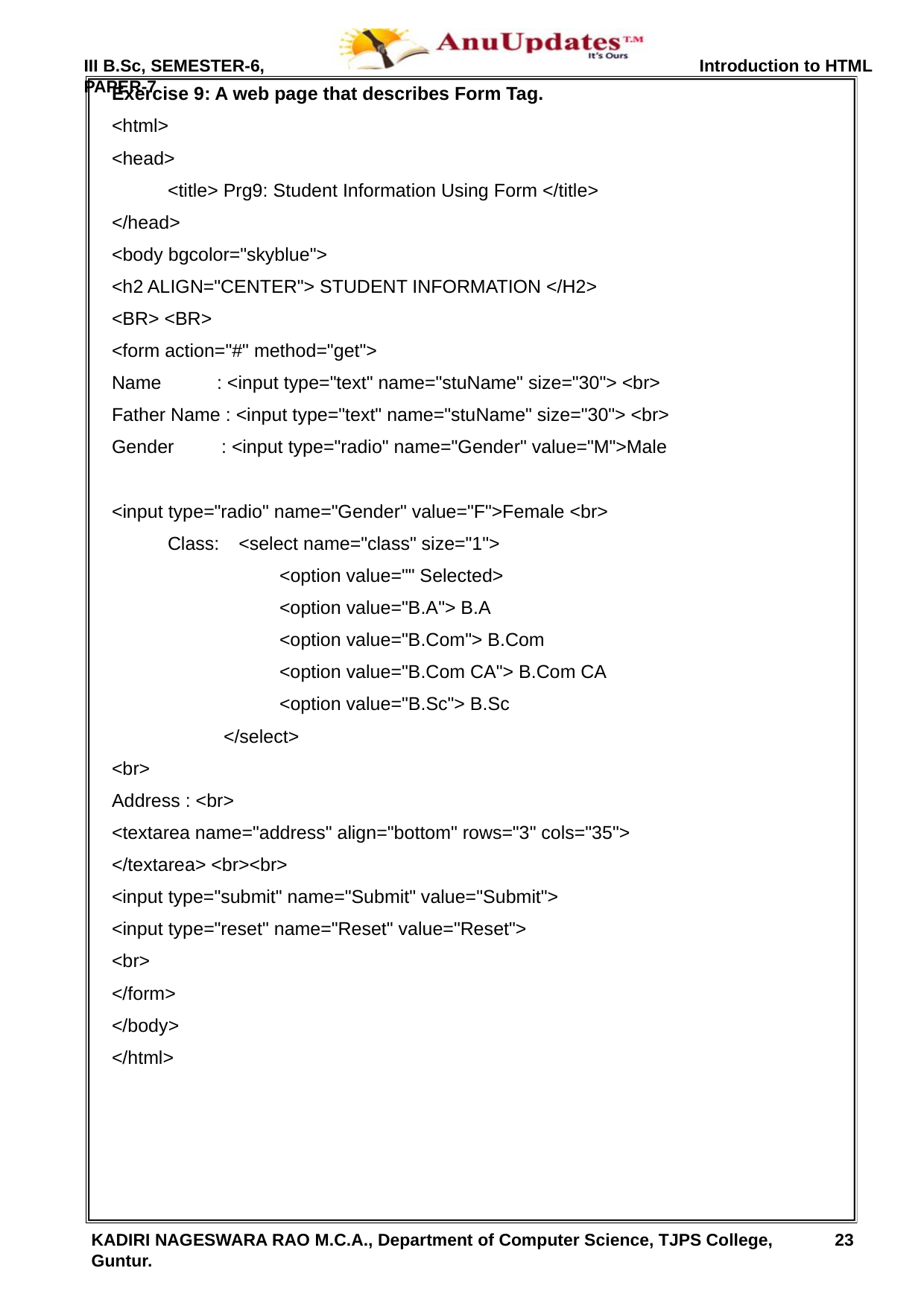

III B.Sc, SEMESTER-6, PAPER-7
Introduction to HTML

Exercise 9: A web page that describes Form Tag.
<html>
<head>
<title> Prg9: Student Information Using Form </title>
</head>
<body bgcolor="skyblue">
<h2 ALIGN="CENTER"> STUDENT INFORMATION </H2>
<BR> <BR>
<form action="#" method="get">
Name
Father Name : <input type="text" name="stuName" size="30"> <br>
Gender : <input type="radio" name="Gender" value="M">Male
: <input type="text" name="stuName" size="30"> <br>
<input type="radio" name="Gender" value="F">Female <br>
Class: <select name="class" size="1">
<option value="" Selected>
<option value="B.A"> B.A
<option value="B.Com"> B.Com
<option value="B.Com CA"> B.Com CA
<option value="B.Sc"> B.Sc
</select>
<br>
Address : <br>
<textarea name="address" align="bottom" rows="3" cols="35">
</textarea> <br><br>
<input type="submit" name="Submit" value="Submit">
<input type="reset" name="Reset" value="Reset">
<br>
</form>
</body>
</html>
KADIRI NAGESWARA RAO M.C.A., Department of Computer Science, TJPS College, Guntur.
23